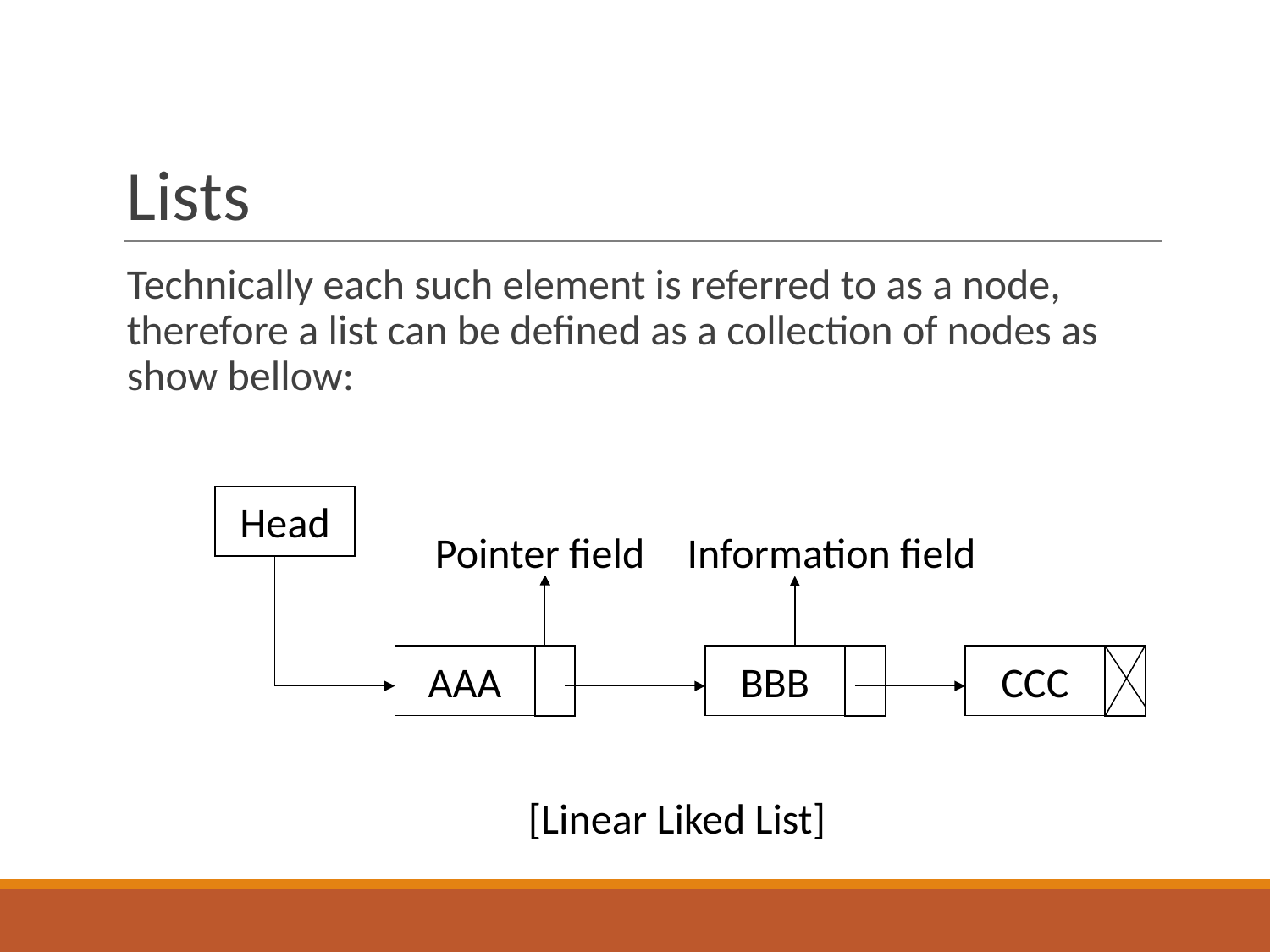

# Lists
Technically each such element is referred to as a node, therefore a list can be defined as a collection of nodes as show bellow:
Head
Information field
Pointer field
AAA

BBB

CCC

[Linear Liked List]